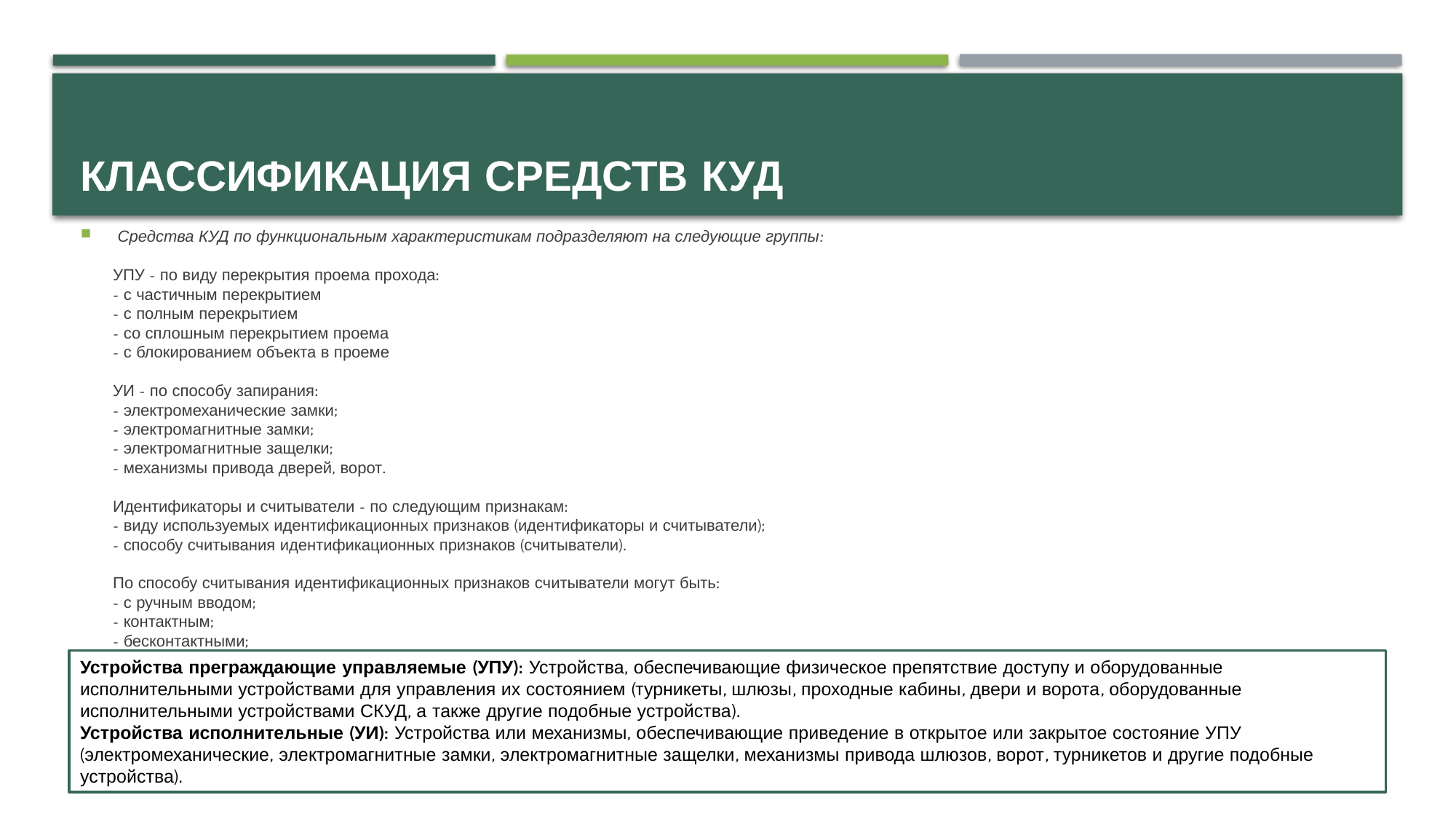

# Классификация средств КУД
 Средства КУД по функциональным характеристикам подразделяют на следующие группы:
УПУ - по виду перекрытия проема прохода:
- с частичным перекрытием
- с полным перекрытием
- со сплошным перекрытием проема
- с блокированием объекта в проеме
УИ - по способу запирания:
- электромеханические замки;
- электромагнитные замки;
- электромагнитные защелки;
- механизмы привода дверей, ворот.
Идентификаторы и считыватели - по следующим признакам:
- виду используемых идентификационных признаков (идентификаторы и считыватели);
- способу считывания идентификационных признаков (считыватели).
По способу считывания идентификационных признаков считыватели могут быть:
- с ручным вводом;
- контактным;
- бесконтактными;
- комбинированными.

Устройства преграждающие управляемые (УПУ): Устройства, обеспечивающие физическое препятствие доступу и оборудованные исполнительными устройствами для управления их состоянием (турникеты, шлюзы, проходные кабины, двери и ворота, оборудованные исполнительными устройствами СКУД, а также другие подобные устройства).
Устройства исполнительные (УИ): Устройства или механизмы, обеспечивающие приведение в открытое или закрытое состояние УПУ (электромеханические, электромагнитные замки, электромагнитные защелки, механизмы привода шлюзов, ворот, турникетов и другие подобные устройства).